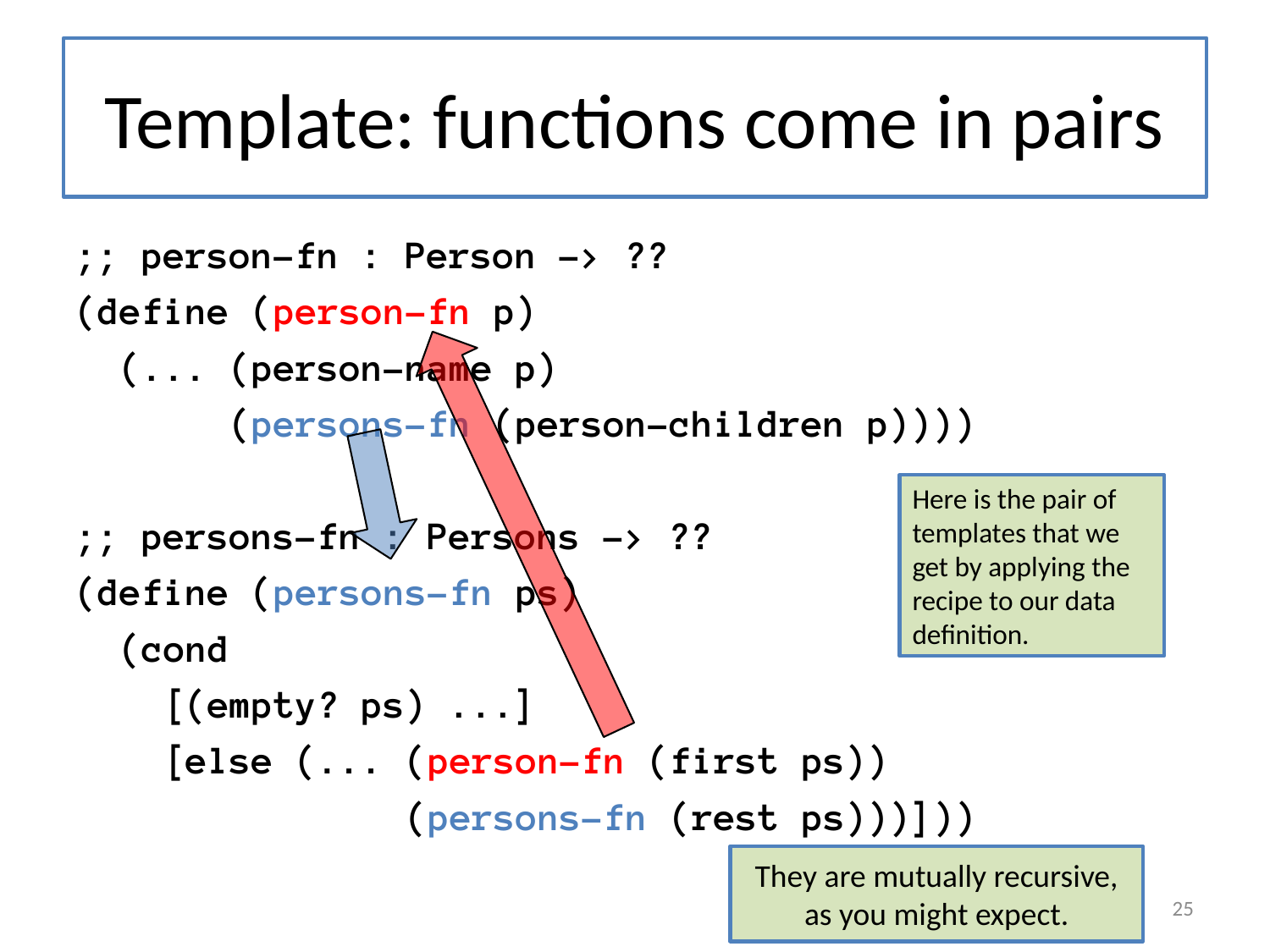

# Template: functions come in pairs
;; person-fn : Person -> ??
(define (person-fn p)
  (... (person-name p)
       (persons-fn (person-children p))))

;; persons-fn : Persons -> ??
(define (persons-fn ps)
  (cond
    [(empty? ps) ...]
    [else (... (person-fn (first ps))
               (persons-fn (rest ps)))]))

Here is the pair of templates that we get by applying the recipe to our data definition.

They are mutually recursive, as you might expect.
25